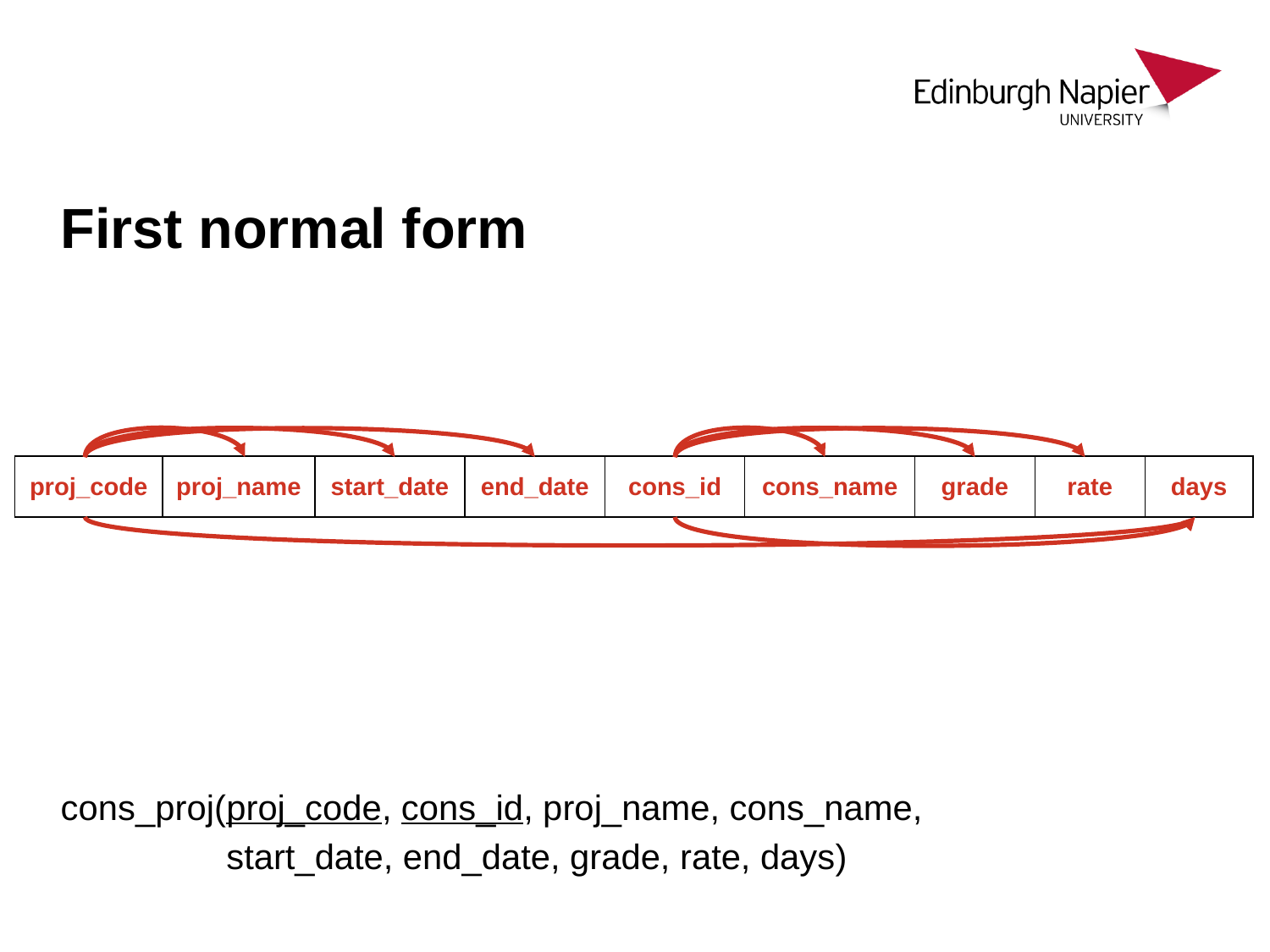

# First normal form
| proj\_code | proj\_name | start\_date | end\_date | cons\_id | cons\_name | grade | rate | days |
| --- | --- | --- | --- | --- | --- | --- | --- | --- |

cons_proj(proj_code, cons_id, proj_name, cons_name,
                 start_date, end_date, grade, rate, days)